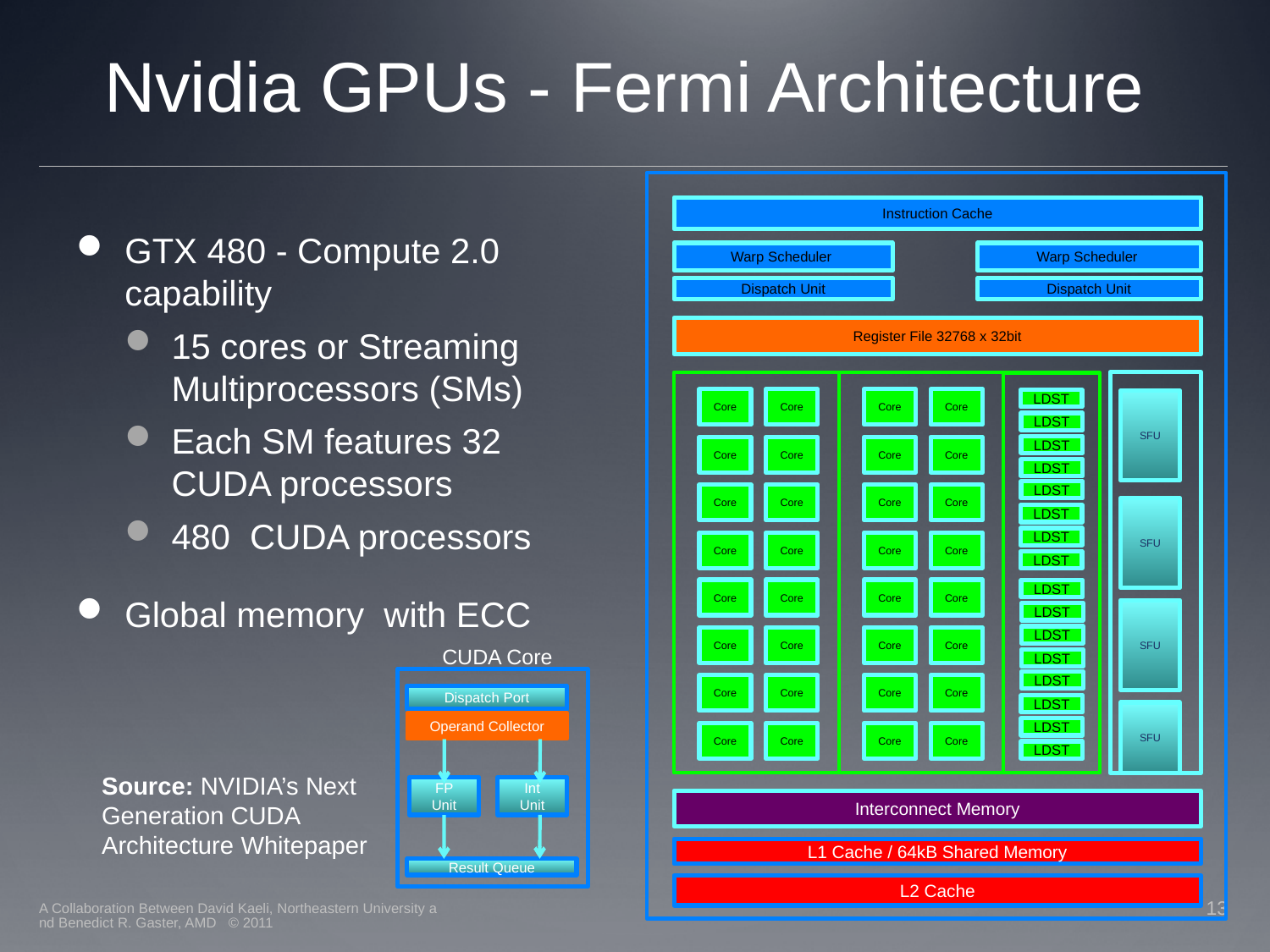

# Nvidia GPUs - Fermi Architecture

Instruction Cache
Warp Scheduler
Warp Scheduler
Dispatch Unit
Dispatch Unit
Register File 32768 x 32bit

Core
Core
Core
Core
Core
Core
Core
Core
Core
Core
Core
Core
Core
Core
Core
Core

Core
Core
Core
Core
Core
Core
Core
Core
Core
Core
Core
Core
Core
Core
Core
Core

SFU
SFU
SFU
SFU

LDST
LDST
LDST
LDST
LDST
LDST
LDST
LDST
LDST
LDST
LDST
LDST
LDST
LDST
LDST
LDST
Interconnect Memory
L1 Cache / 64kB Shared Memory
L2 Cache
GTX 480 - Compute 2.0 capability
15 cores or Streaming Multiprocessors (SMs)
Each SM features 32 CUDA processors
480  CUDA processors
Global memory  with ECC
CUDA Core

Dispatch Port
Operand Collector
FP Unit
Int Unit
Result Queue
Source: NVIDIA’s Next Generation CUDA Architecture Whitepaper
A Collaboration Between David Kaeli, Northeastern University and Benedict R. Gaster, AMD   © 2011
13